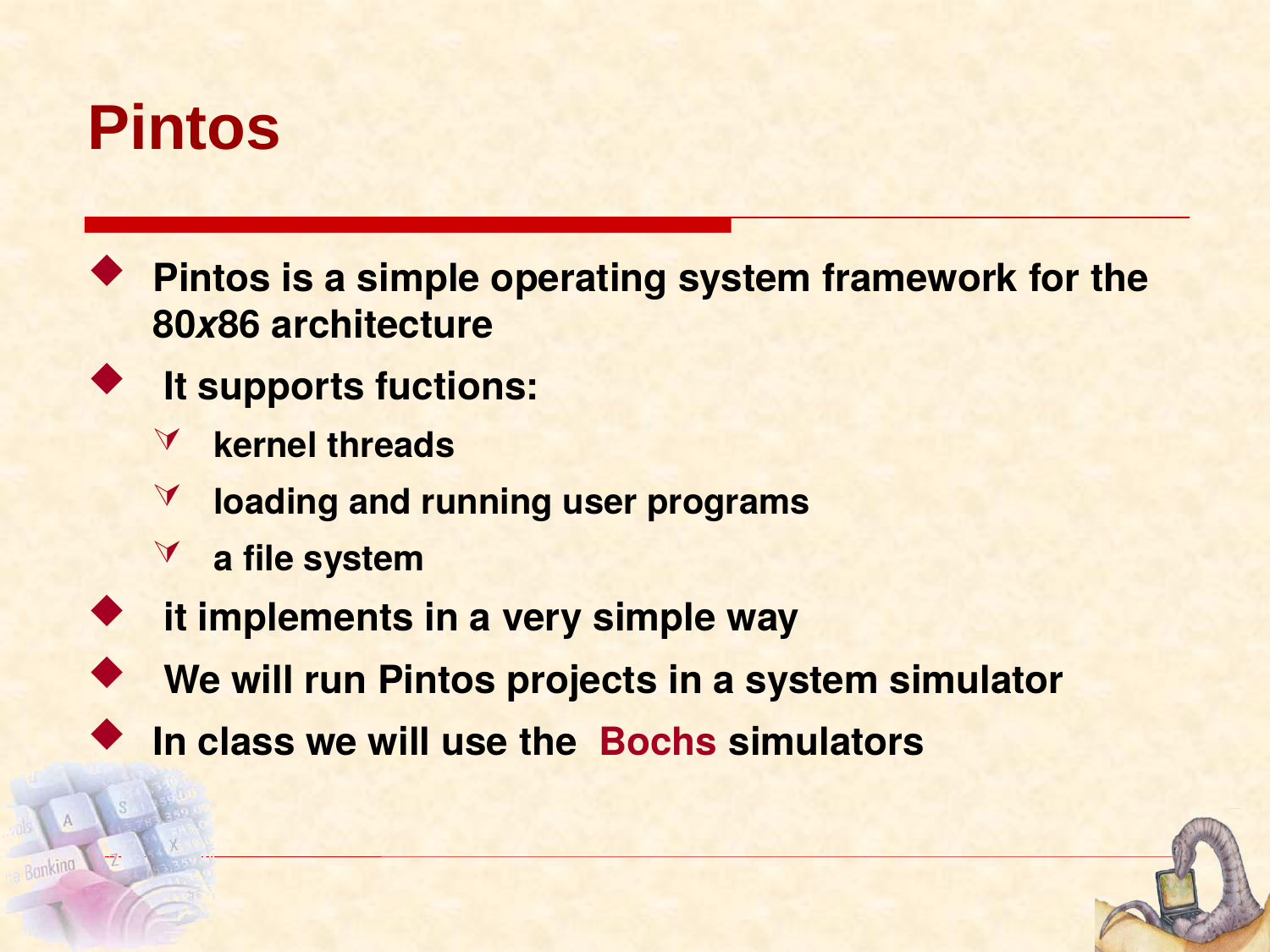

# Pintos
Pintos is a simple operating system framework for the 80x86 architecture
 It supports fuctions:
kernel threads
loading and running user programs
a file system
 it implements in a very simple way
 We will run Pintos projects in a system simulator
In class we will use the  Bochs simulators